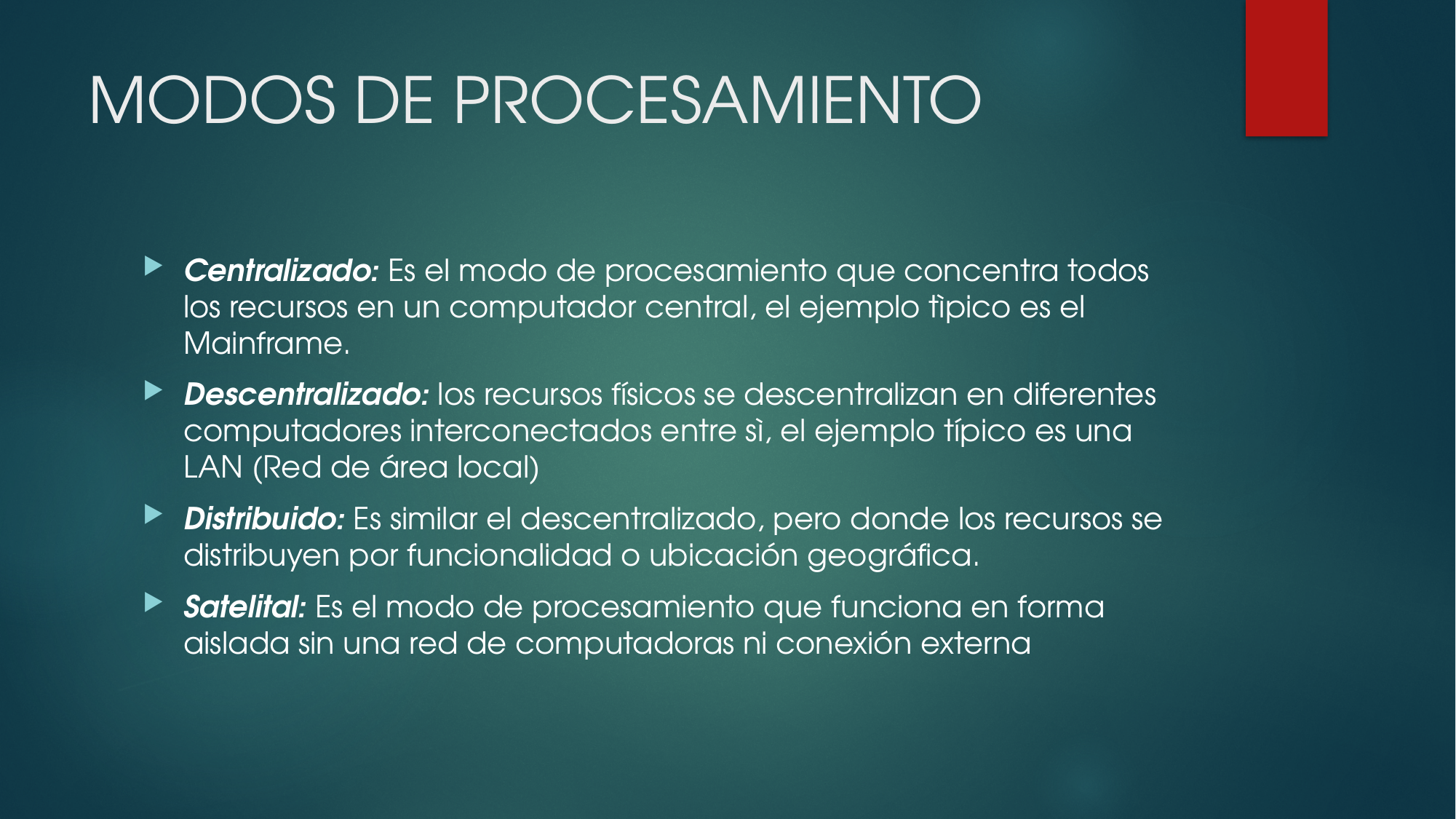

# MODOS DE PROCESAMIENTO
Centralizado: Es el modo de procesamiento que concentra todos los recursos en un computador central, el ejemplo tìpico es el Mainframe.
Descentralizado: los recursos físicos se descentralizan en diferentes computadores interconectados entre sì, el ejemplo típico es una LAN (Red de área local)
Distribuido: Es similar el descentralizado, pero donde los recursos se distribuyen por funcionalidad o ubicación geográfica.
Satelital: Es el modo de procesamiento que funciona en forma aislada sin una red de computadoras ni conexión externa